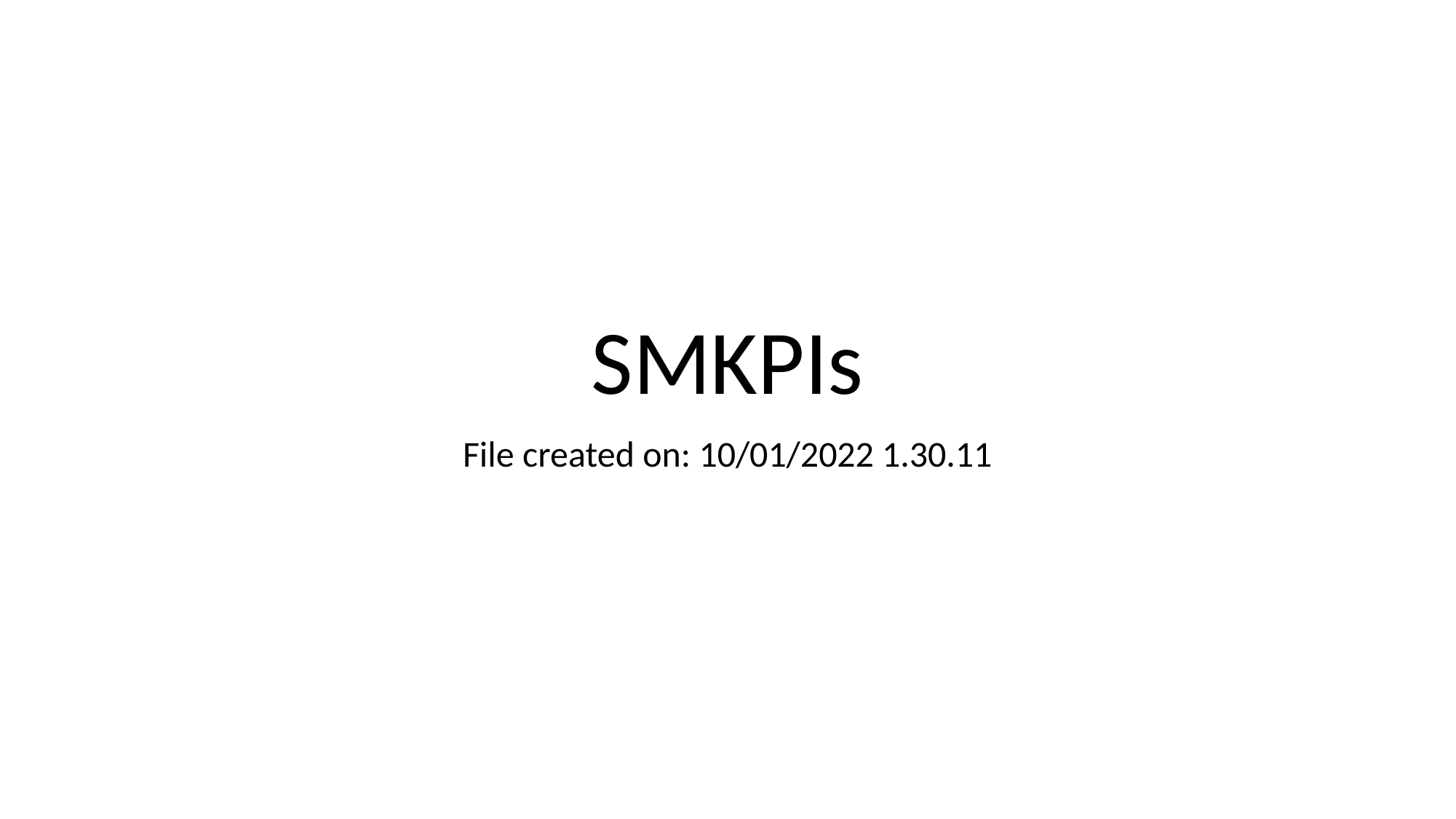

# SMKPIs
File created on: 10/01/2022 1.30.11